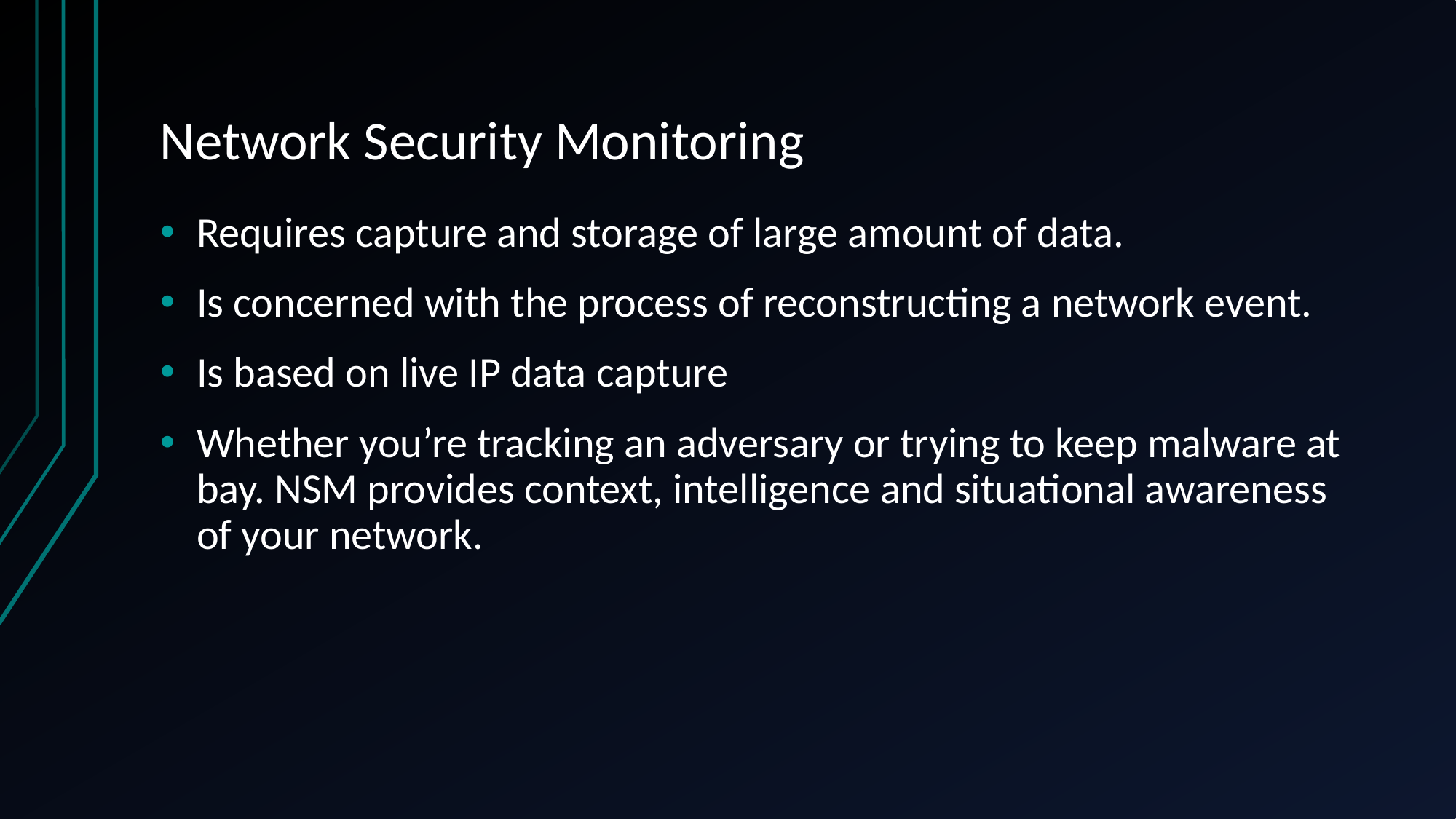

# Network Security Monitoring
Requires capture and storage of large amount of data.
Is concerned with the process of reconstructing a network event.
Is based on live IP data capture
Whether you’re tracking an adversary or trying to keep malware at bay. NSM provides context, intelligence and situational awareness of your network.